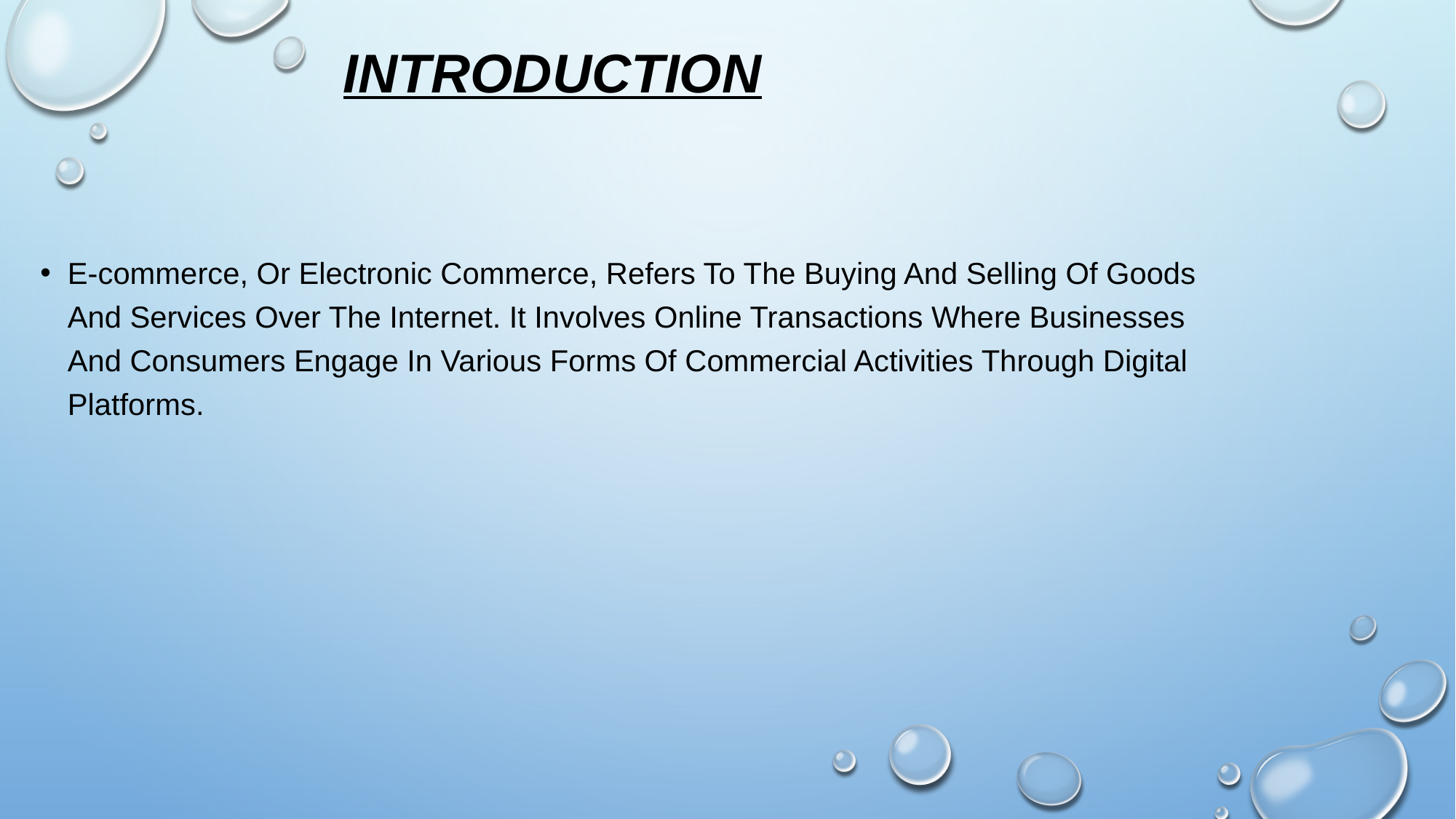

# Introduction
E-commerce, Or Electronic Commerce, Refers To The Buying And Selling Of Goods And Services Over The Internet. It Involves Online Transactions Where Businesses And Consumers Engage In Various Forms Of Commercial Activities Through Digital Platforms.